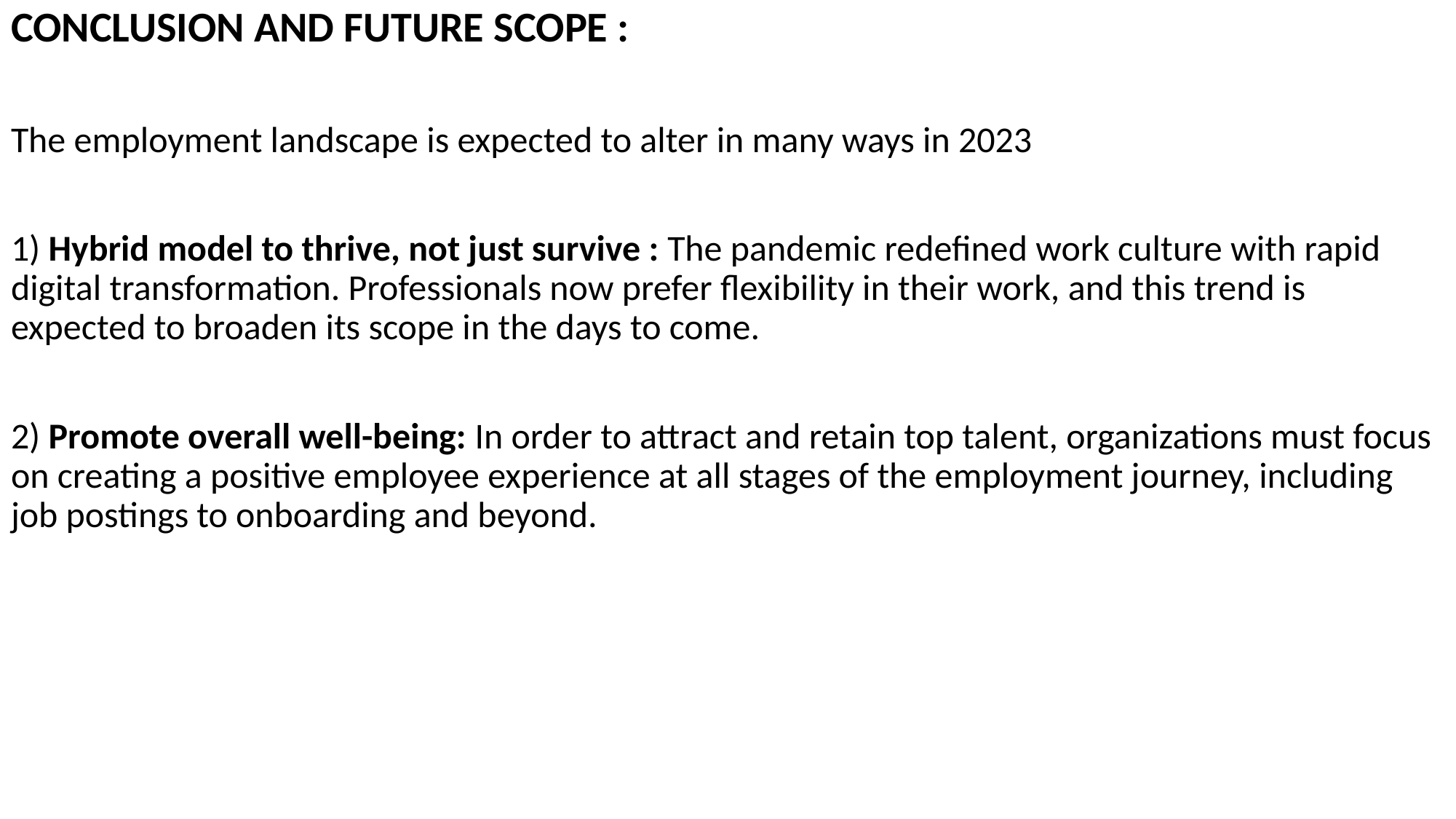

CONCLUSION AND FUTURE SCOPE :

The employment landscape is expected to alter in many ways in 2023

1) Hybrid model to thrive, not just survive : The pandemic redefined work culture with rapid digital transformation. Professionals now prefer flexibility in their work, and this trend is expected to broaden its scope in the days to come.

2) Promote overall well-being: In order to attract and retain top talent, organizations must focus on creating a positive employee experience at all stages of the employment journey, including job postings to onboarding and beyond.